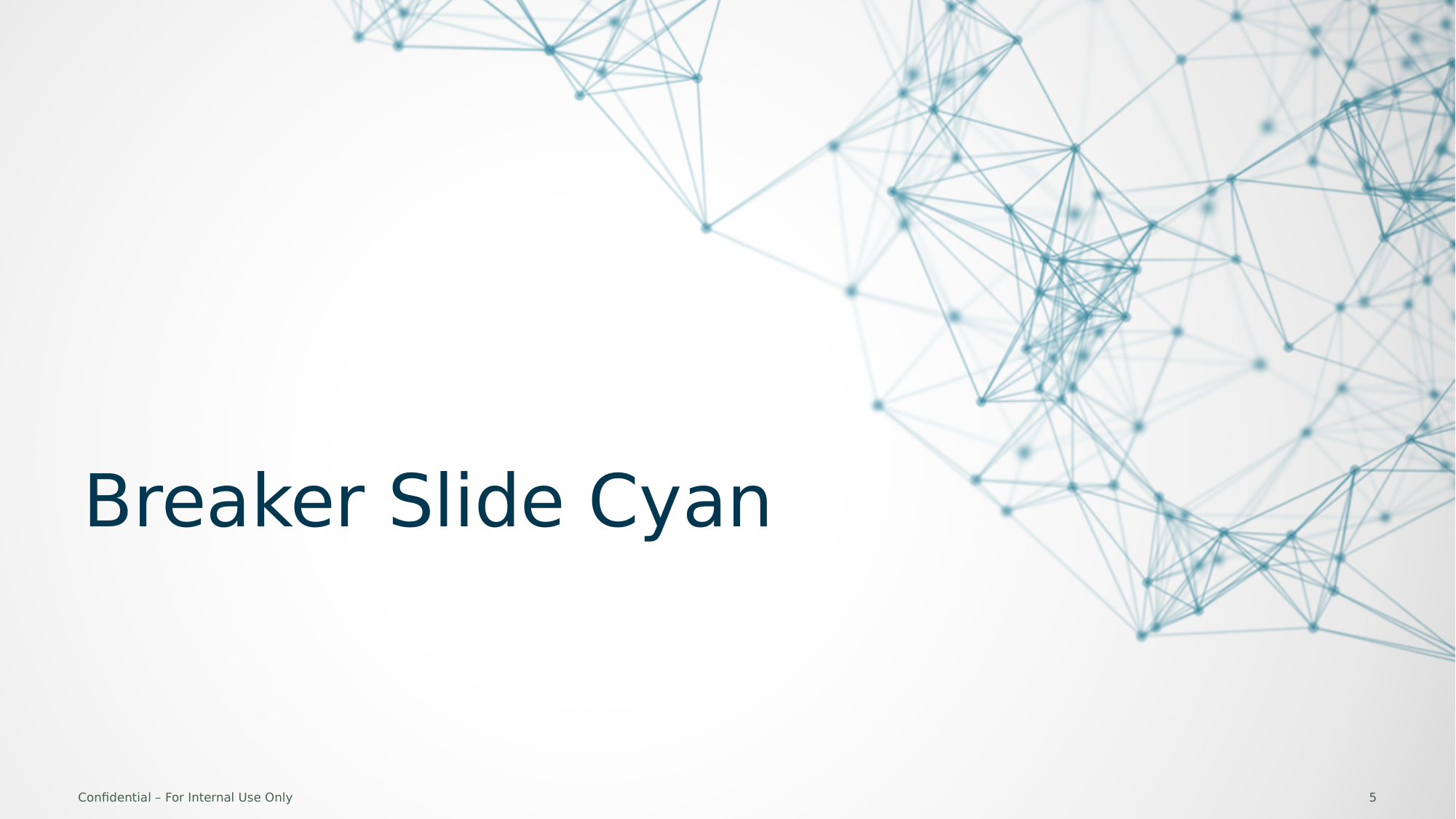

# Breaker Slide Cyan
5
Confidential – For Internal Use Only